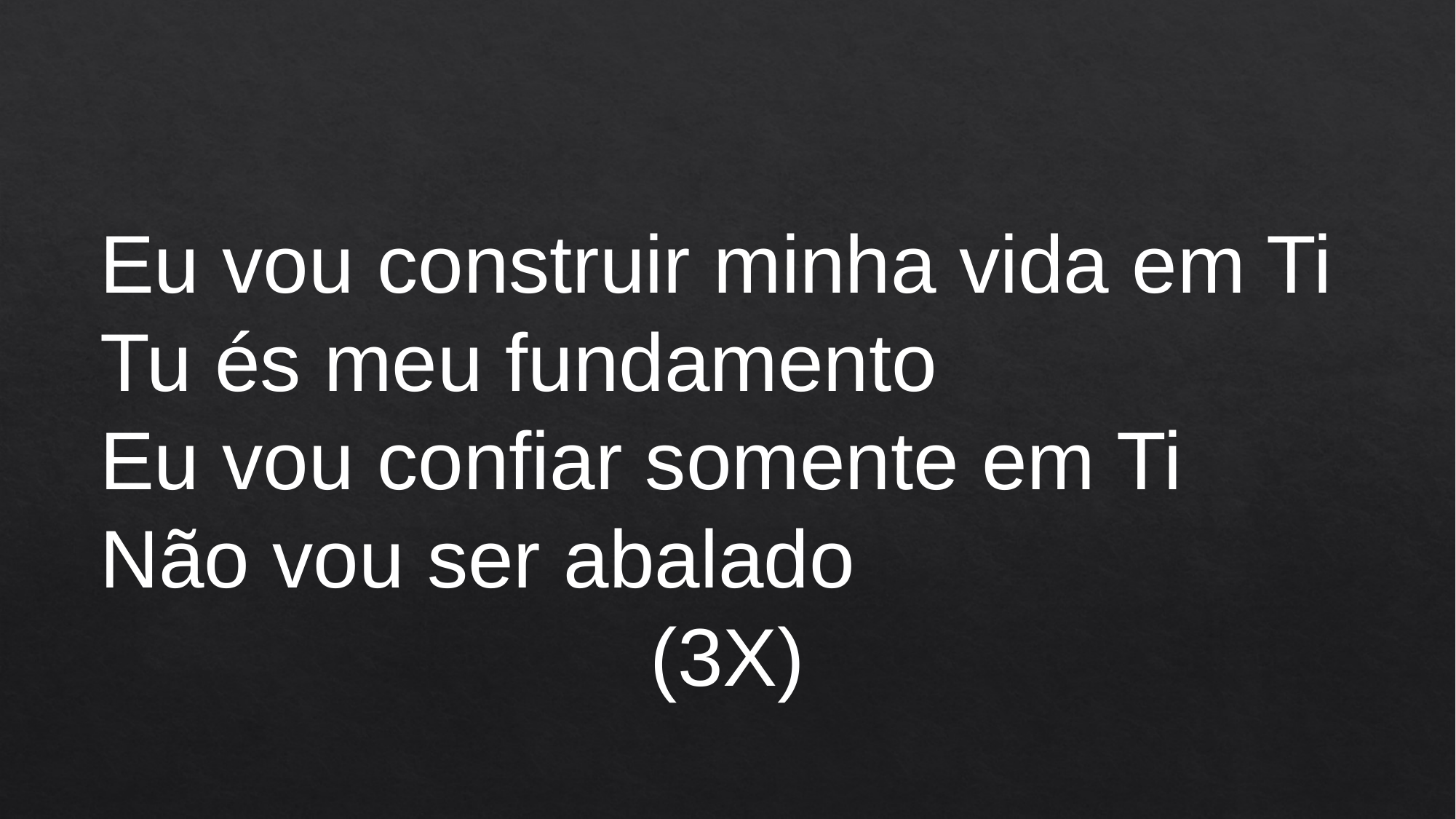

Eu vou construir minha vida em Ti
Tu és meu fundamento
Eu vou confiar somente em Ti
Não vou ser abalado
(3X)